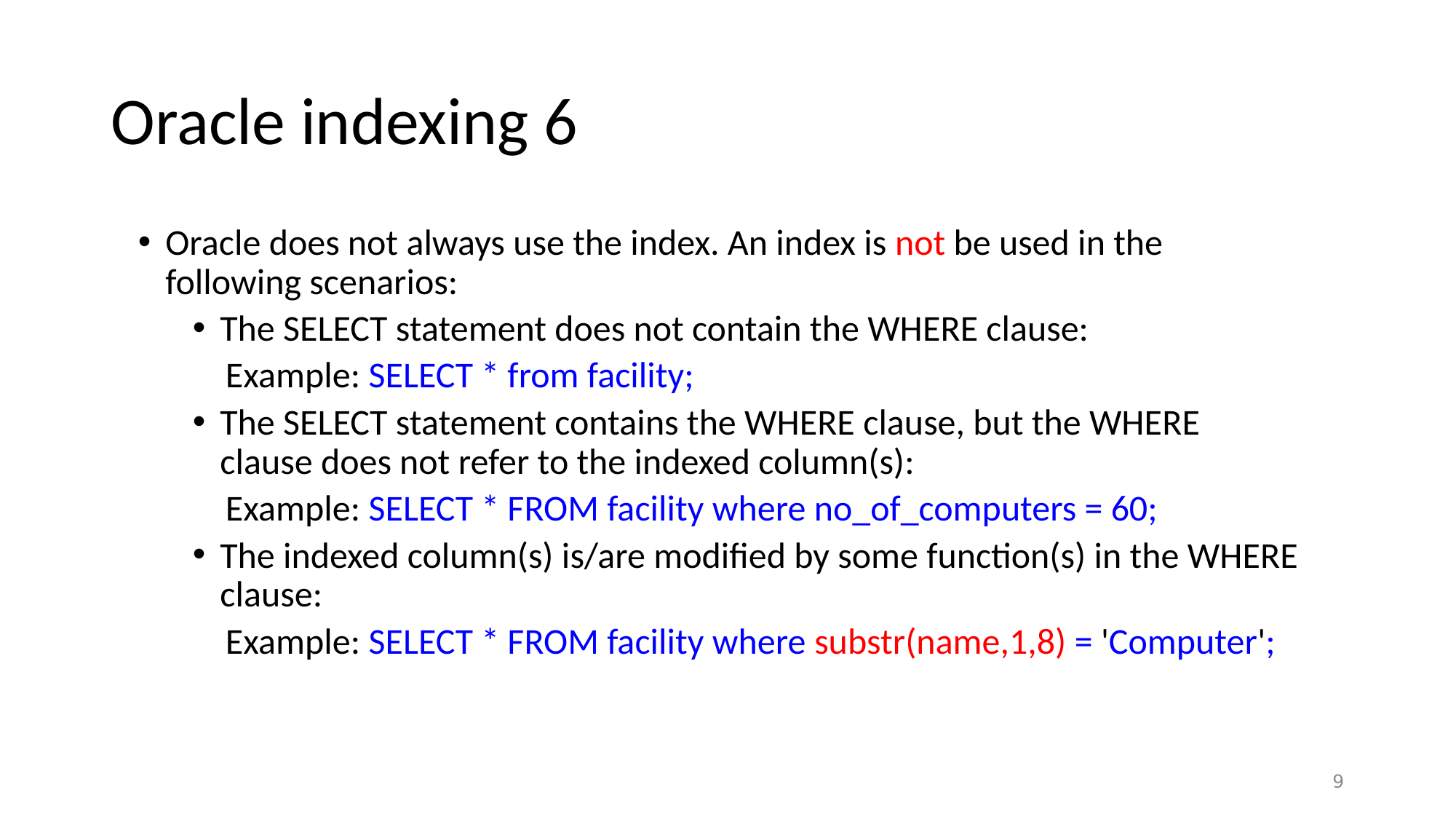

# Oracle indexing 6
Oracle does not always use the index. An index is not be used in the following scenarios:
The SELECT statement does not contain the WHERE clause:
    Example: SELECT * from facility;
The SELECT statement contains the WHERE clause, but the WHERE clause does not refer to the indexed column(s):
    Example: SELECT * FROM facility where no_of_computers = 60;
The indexed column(s) is/are modified by some function(s) in the WHERE clause:
    Example: SELECT * FROM facility where substr(name,1,8) = 'Computer';
9